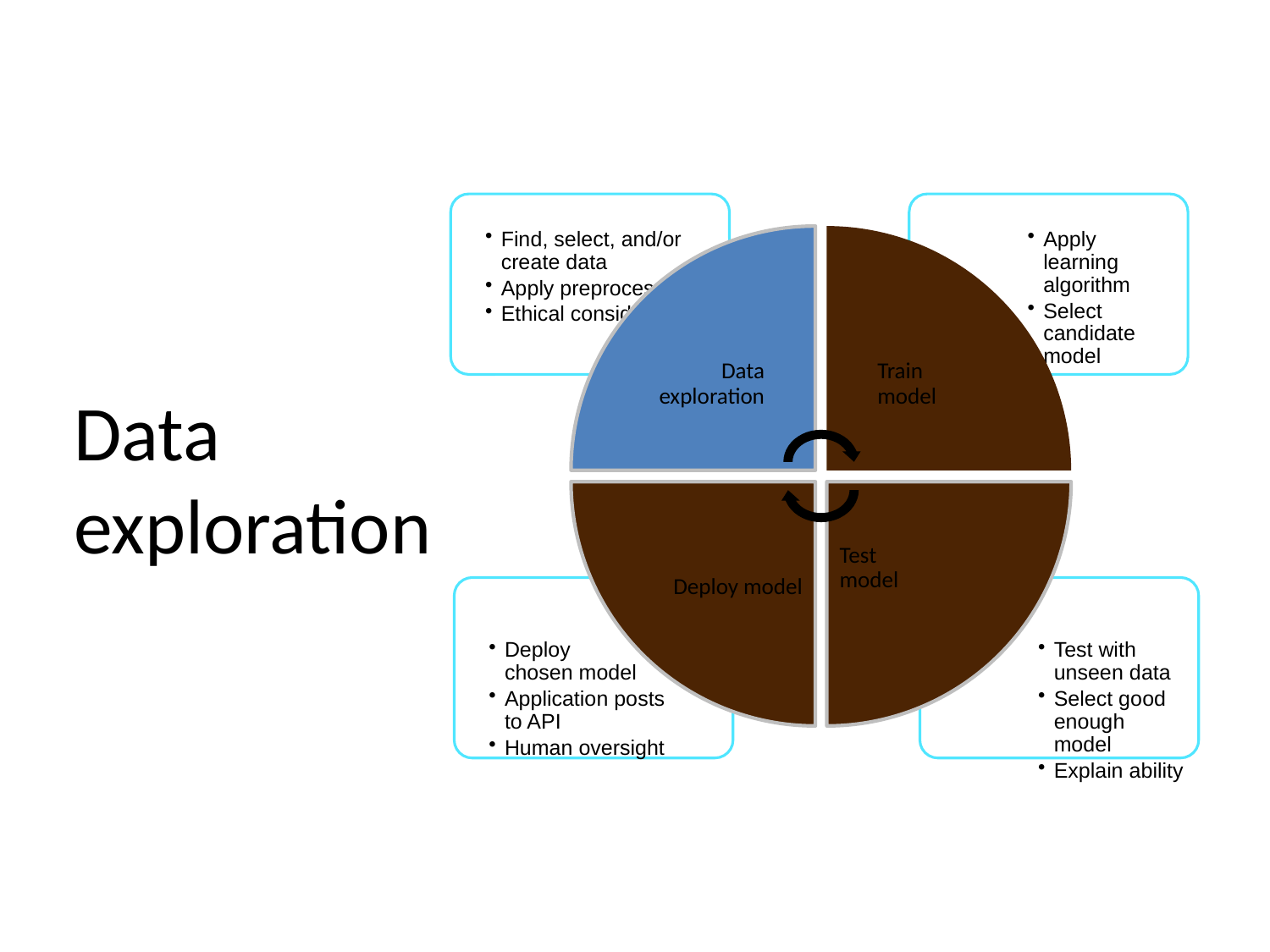

Test with
unseen data
Select good
enough model
Explain ability
Deploy
chosen model
Application posts
to API
Human oversight
Apply
learning algorithm
Select
candidate model
Find, select, and/or create data
Apply preprocessing
Ethical considerations
Data exploration
Train model
Test
model
Deploy model
# Data exploration